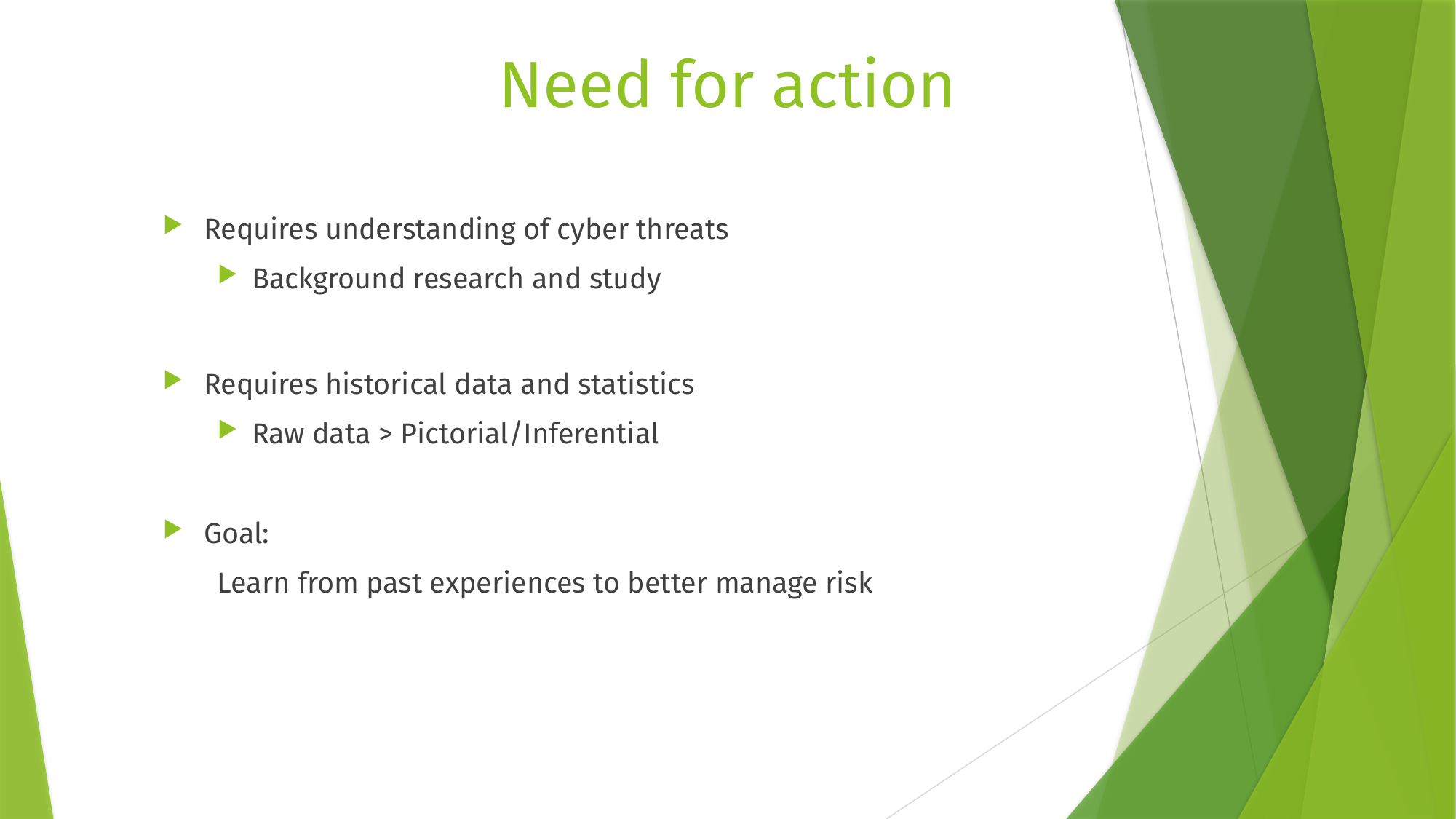

# Need for action
Requires understanding of cyber threats
Background research and study

Requires historical data and statistics
Raw data > Pictorial/Inferential

Goal:
Learn from past experiences to better manage risk